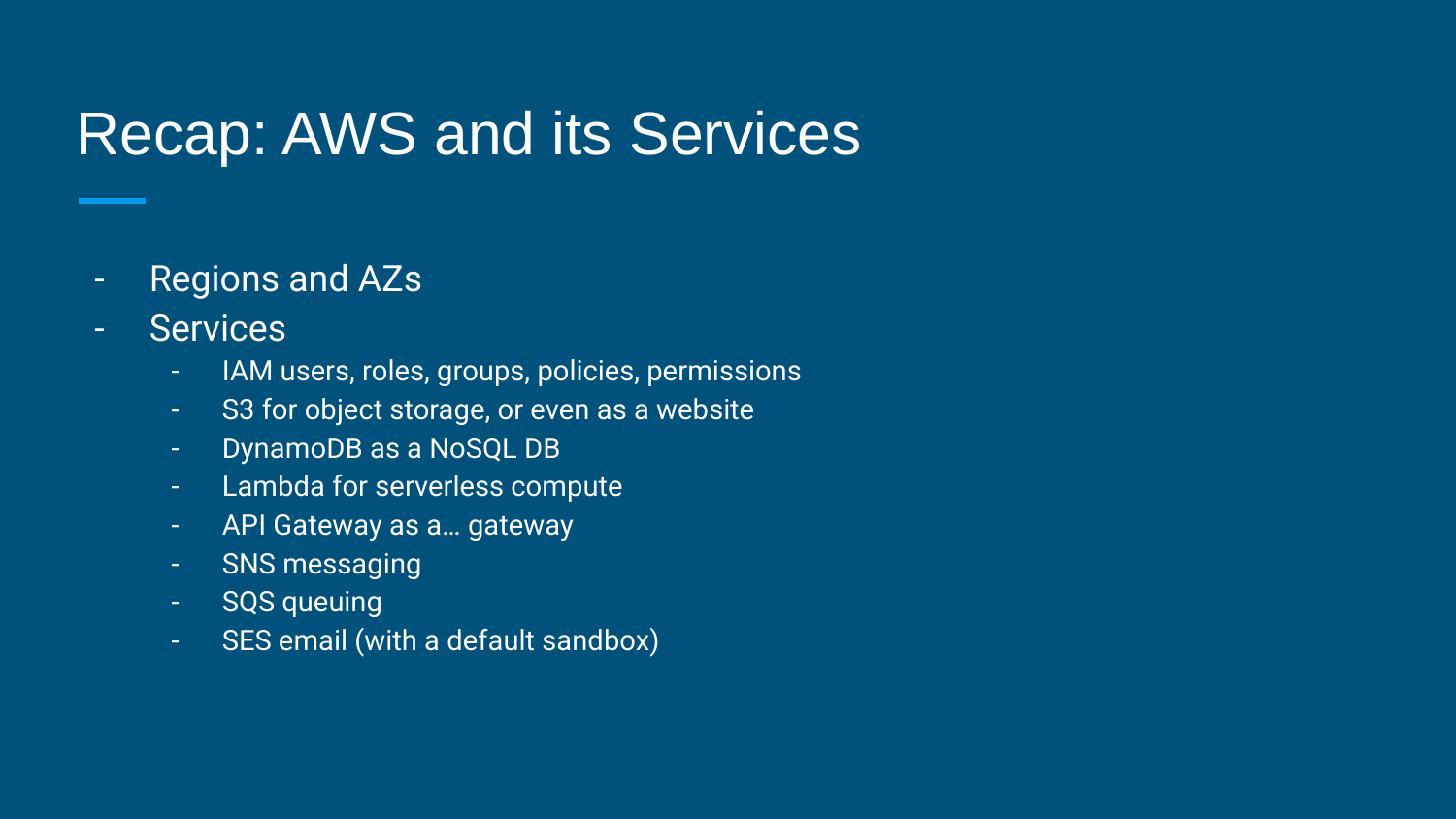

# Recap: AWS and its Services
Regions and AZs
Services
IAM users, roles, groups, policies, permissions
S3 for object storage, or even as a website
DynamoDB as a NoSQL DB
Lambda for serverless compute
API Gateway as a… gateway
SNS messaging
SQS queuing
SES email (with a default sandbox)